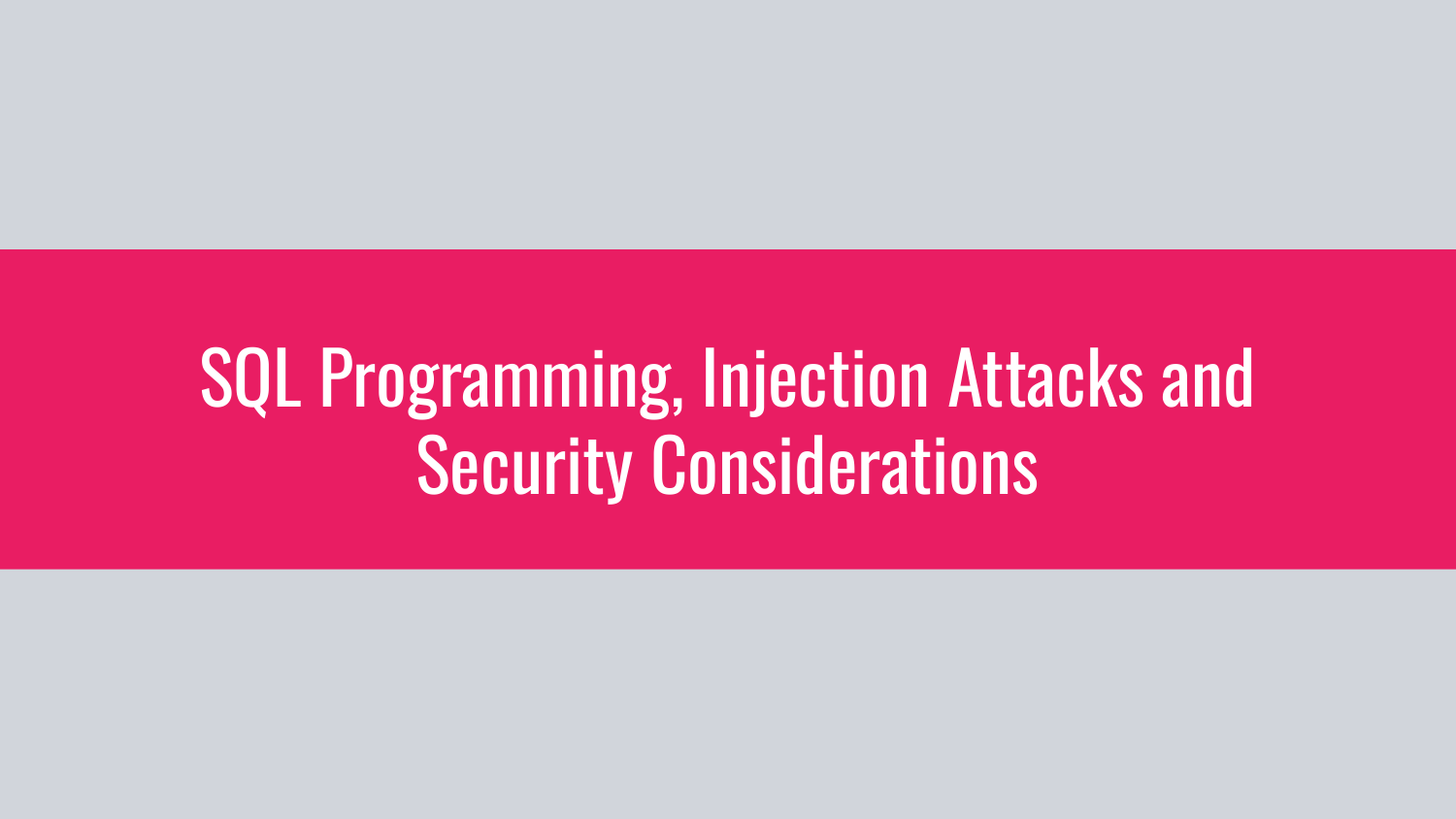

# SQL Programming, Injection Attacks and Security Considerations